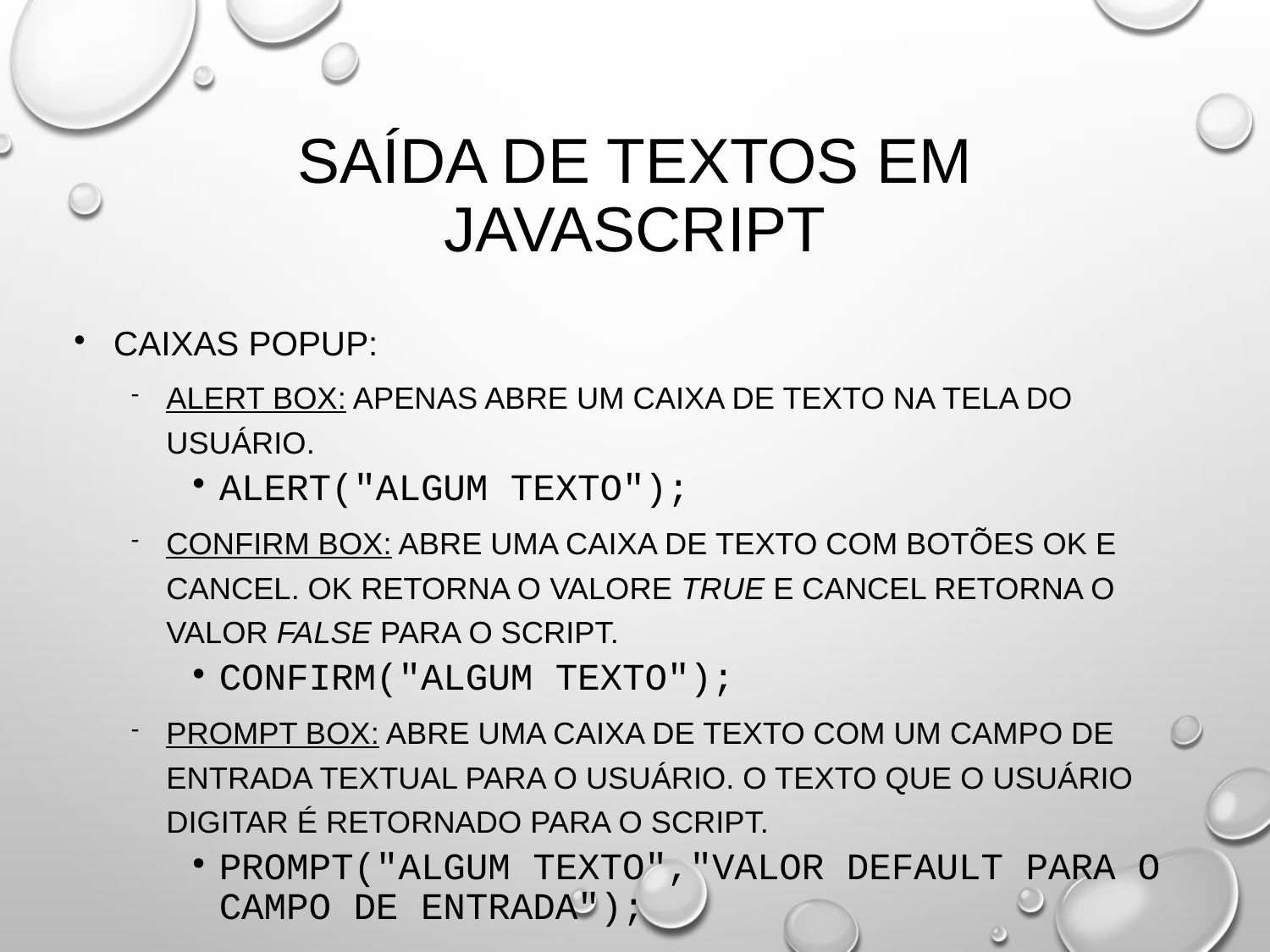

# Saída de textos em Javascript
Caixas Popup:
Alert Box: apenas abre um caixa de texto na tela do usuário.
alert("algum texto");
Confirm Box: abre uma caixa de texto com botões OK e Cancel. Ok retorna o valore true e Cancel retorna o valor false para o script.
confirm("algum texto");
Prompt Box: abre uma caixa de texto com um campo de entrada textual para o usuário. O texto que o usuário digitar é retornado para o script.
prompt("algum texto","valor default para o campo de entrada");